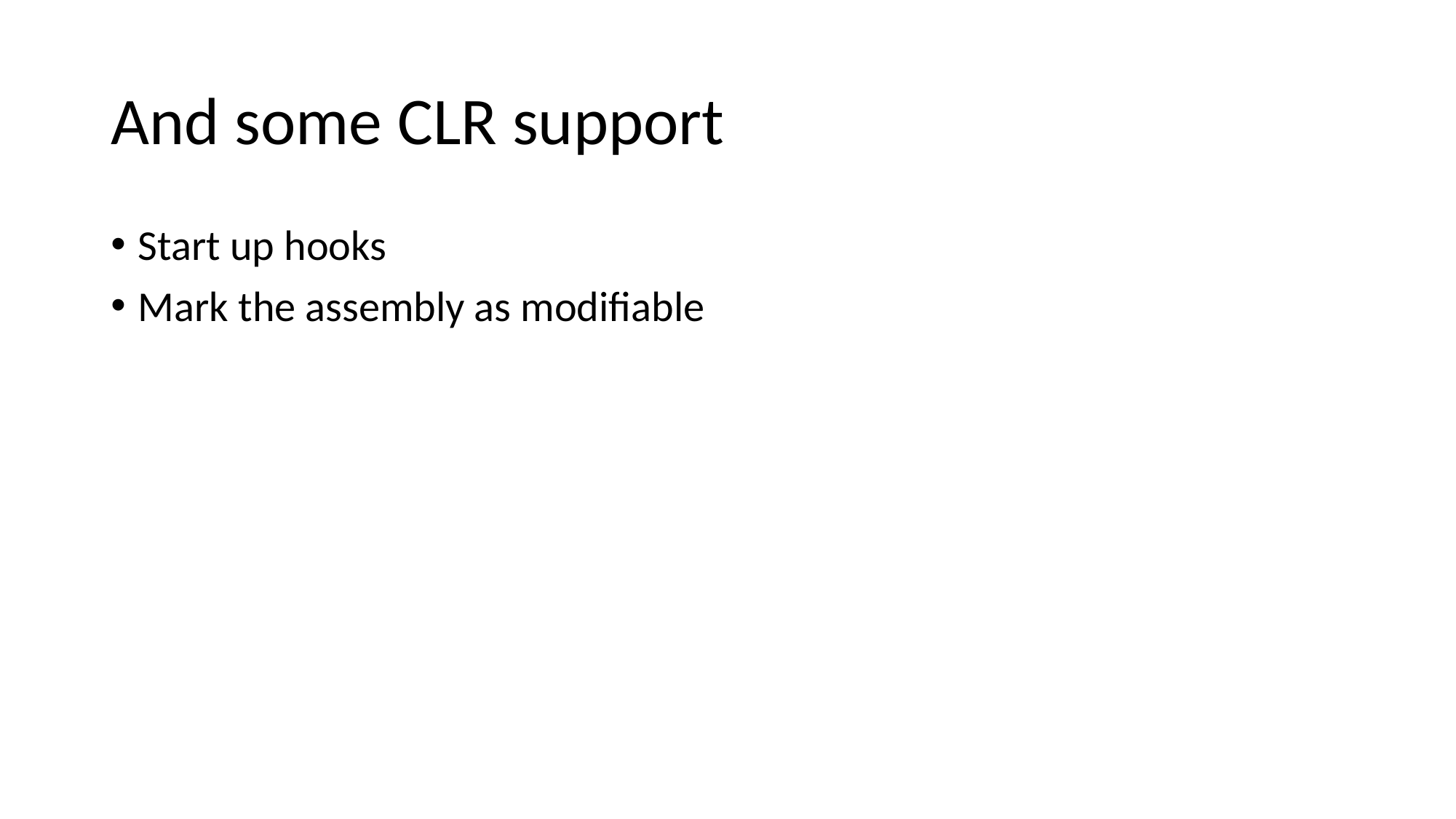

# And some CLR support
Start up hooks
Mark the assembly as modifiable